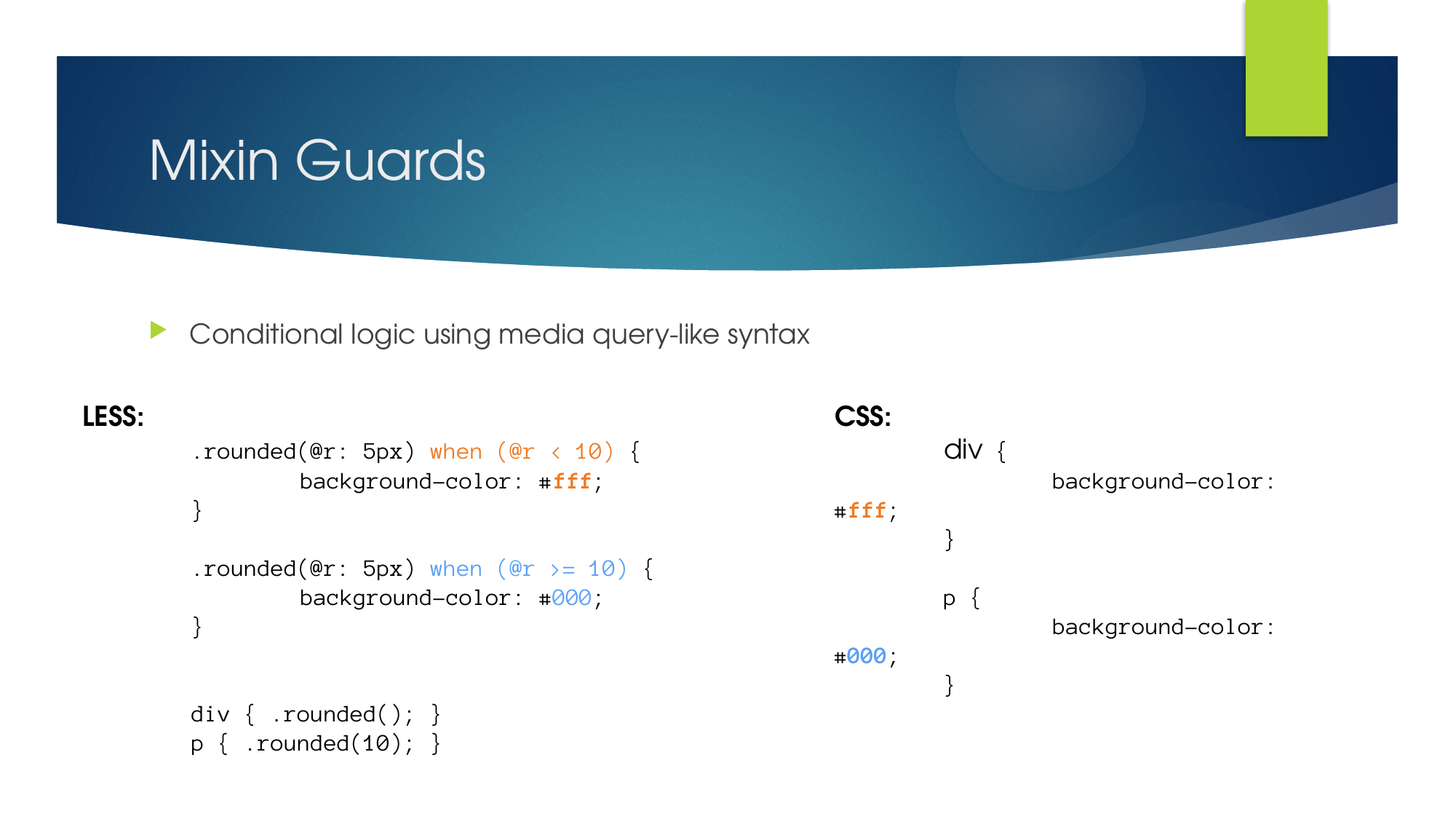

# Mixin Guards
Conditional logic using media query-like syntax
LESS:
	.rounded(@r: 5px) when (@r < 10) {
		background-color: #fff;
	}

	.rounded(@r: 5px) when (@r >= 10) {
		background-color: #000;
	}

	div { .rounded(); }
	p { .rounded(10); }
CSS:
	div {
		background-color: #fff;
	}

	p {
		background-color: #000;
	}